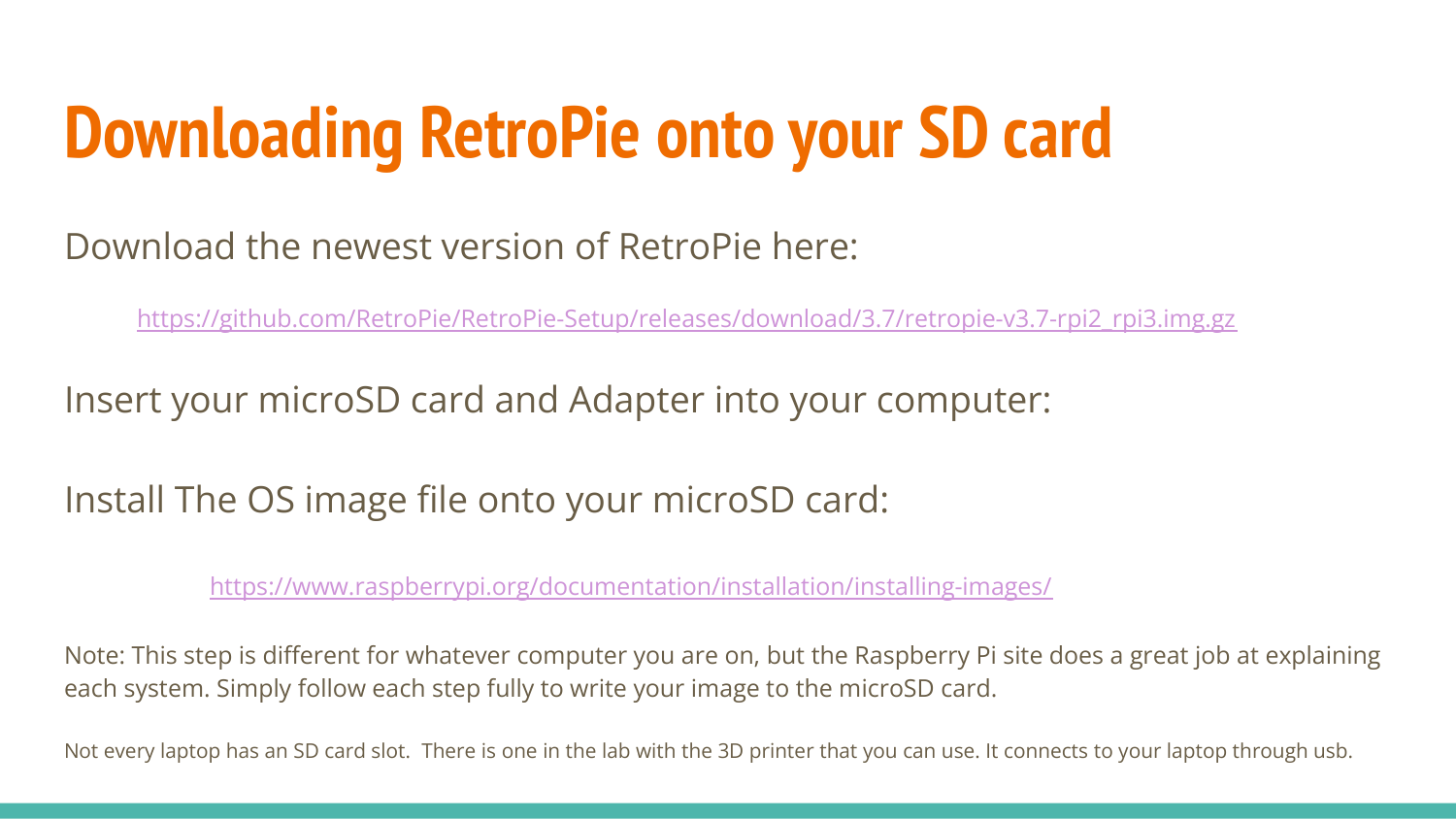

# Downloading RetroPie onto your SD card
Download the newest version of RetroPie here:
https://github.com/RetroPie/RetroPie-Setup/releases/download/3.7/retropie-v3.7-rpi2_rpi3.img.gz

Insert your microSD card and Adapter into your computer:

Install The OS image file onto your microSD card:
	https://www.raspberrypi.org/documentation/installation/installing-images/
Note: This step is different for whatever computer you are on, but the Raspberry Pi site does a great job at explaining each system. Simply follow each step fully to write your image to the microSD card.
Not every laptop has an SD card slot.  There is one in the lab with the 3D printer that you can use. It connects to your laptop through usb.